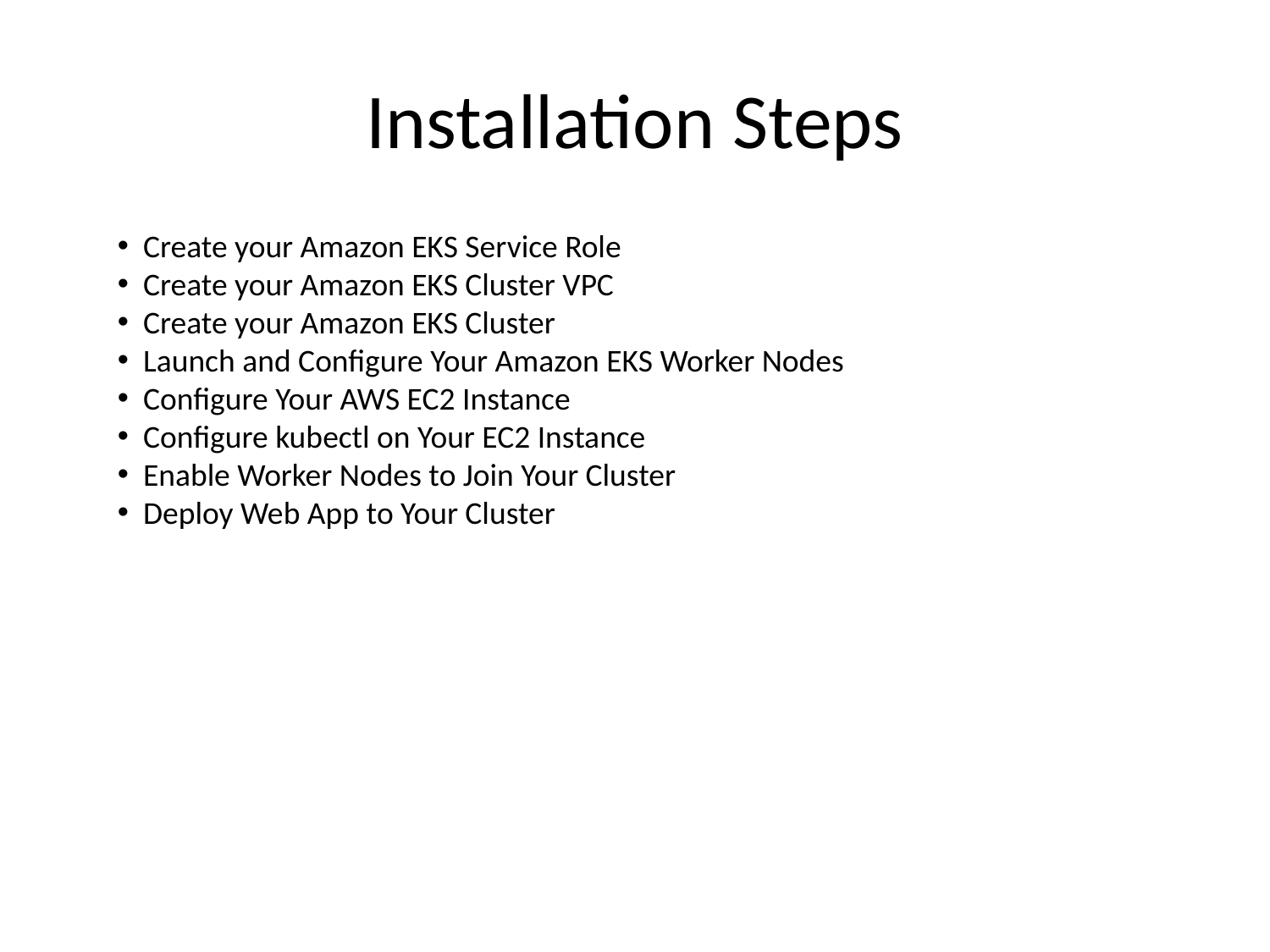

# Installation Steps
  Create your Amazon EKS Service Role
  Create your Amazon EKS Cluster VPC
  Create your Amazon EKS Cluster
  Launch and Configure Your Amazon EKS Worker Nodes
  Configure Your AWS EC2 Instance
  Configure kubectl on Your EC2 Instance
  Enable Worker Nodes to Join Your Cluster
  Deploy Web App to Your Cluster